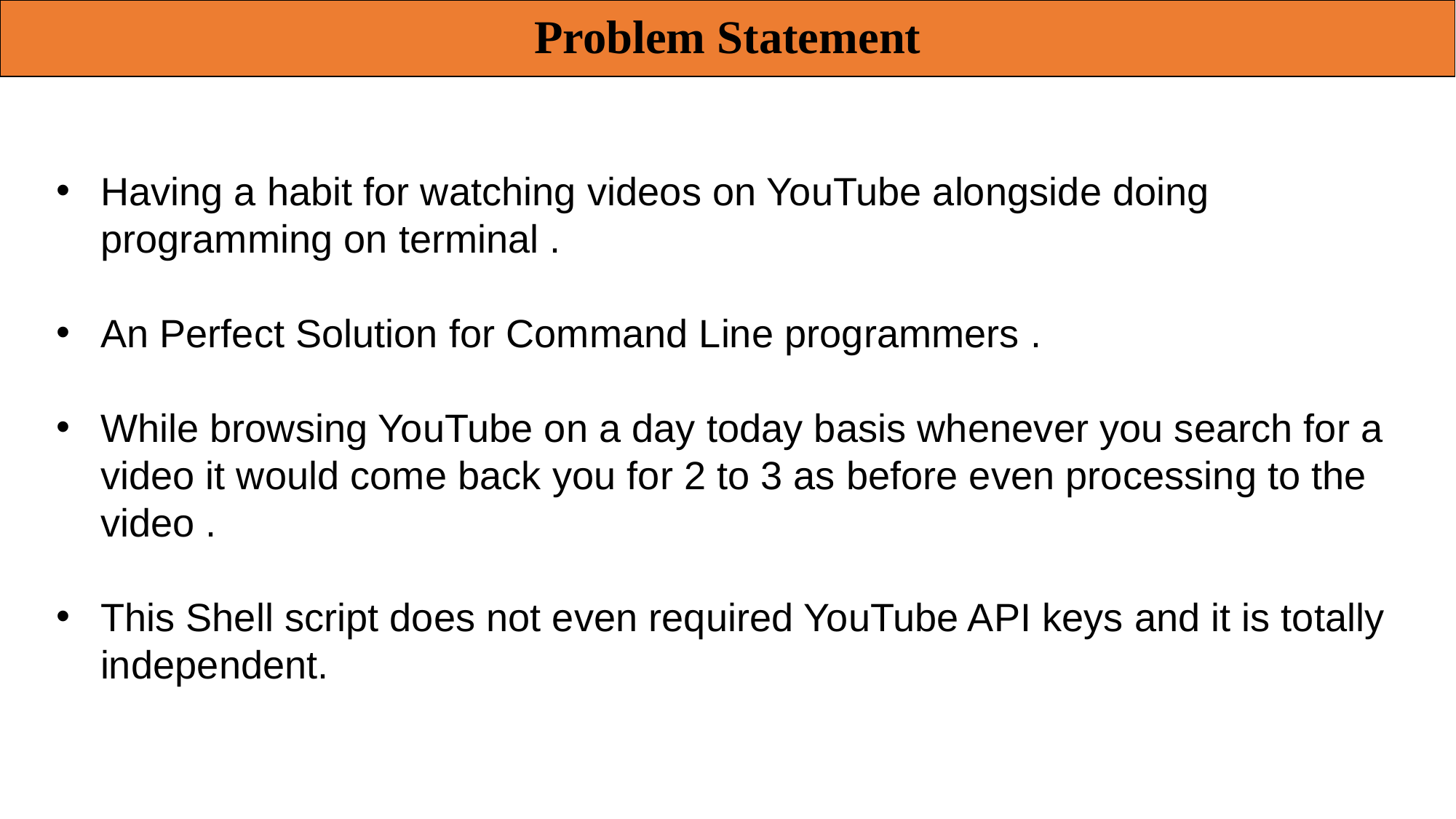

Problem Statement
Having a habit for watching videos on YouTube alongside doing programming on terminal .

An Perfect Solution for Command Line programmers .

While browsing YouTube on a day today basis whenever you search for a video it would come back you for 2 to 3 as before even processing to the video .

This Shell script does not even required YouTube API keys and it is totally independent.